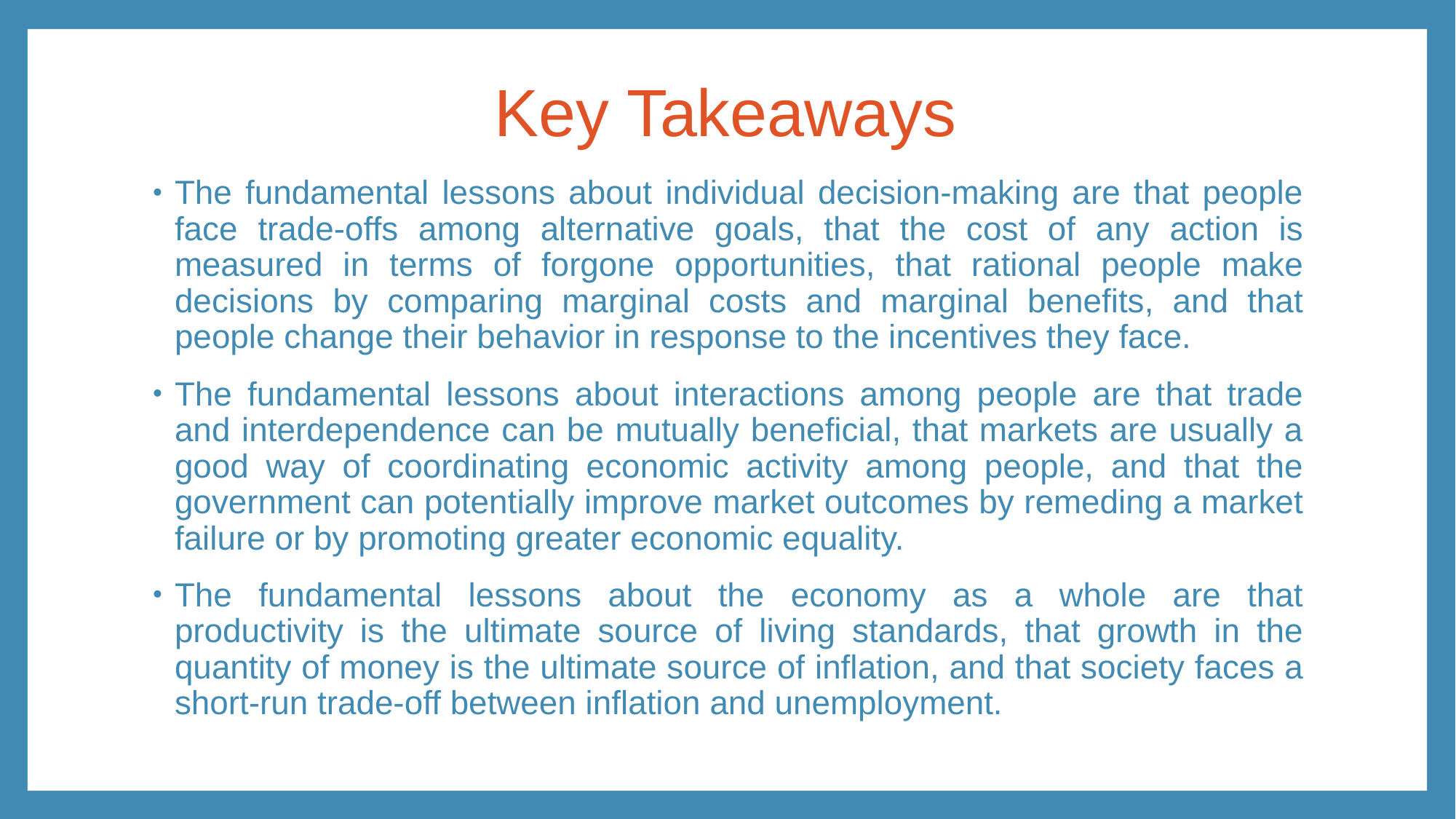

# Key Takeaways
The fundamental lessons about individual decision-making are that people face trade-offs among alternative goals, that the cost of any action is measured in terms of forgone opportunities, that rational people make decisions by comparing marginal costs and marginal benefits, and that people change their behavior in response to the incentives they face.
The fundamental lessons about interactions among people are that trade and interdependence can be mutually beneficial, that markets are usually a good way of coordinating economic activity among people, and that the government can potentially improve market outcomes by remeding a market failure or by promoting greater economic equality.
The fundamental lessons about the economy as a whole are that productivity is the ultimate source of living standards, that growth in the quantity of money is the ultimate source of inflation, and that society faces a short-run trade-off between inflation and unemployment.